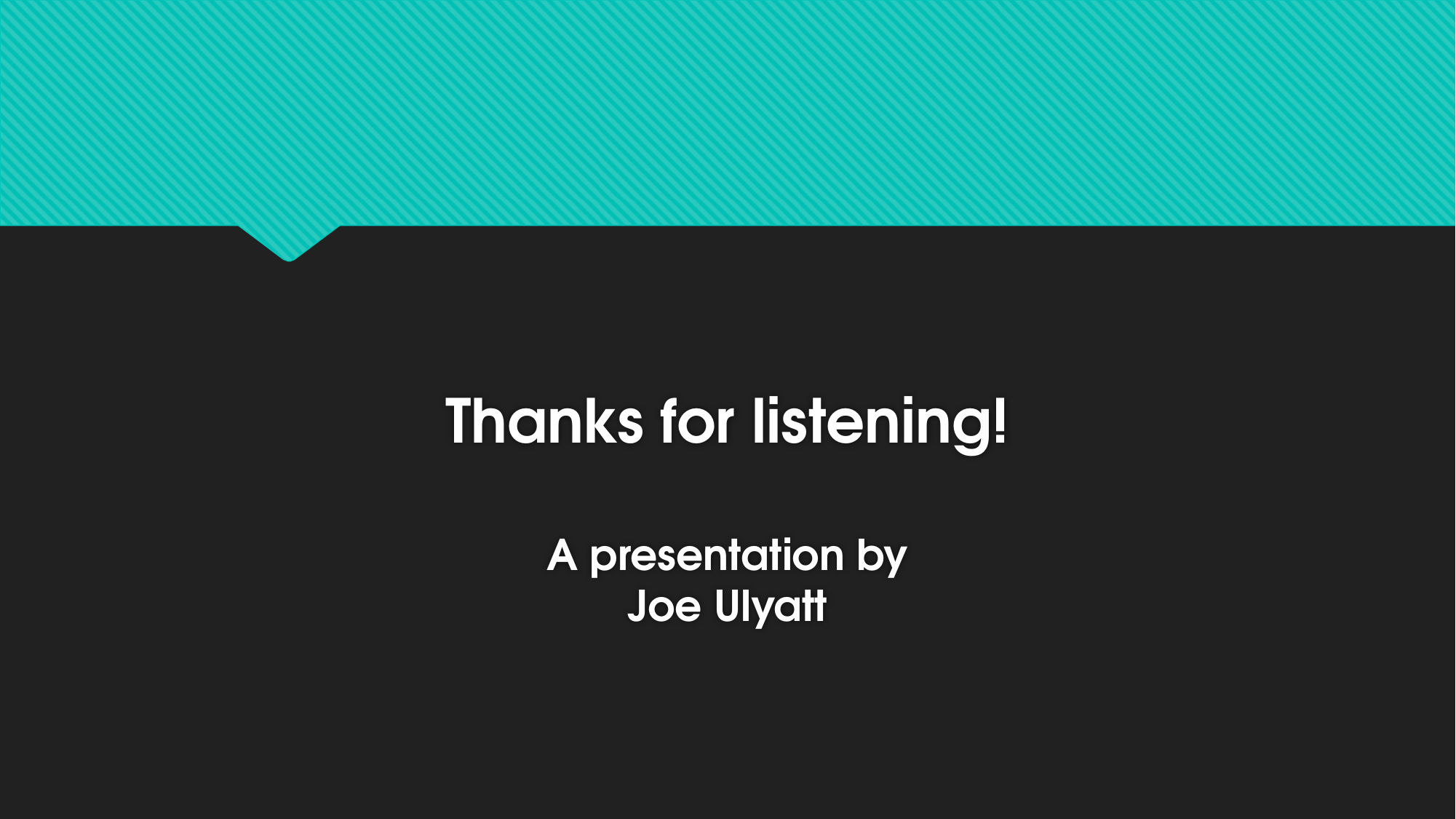

# Thanks for listening! A presentation by Joe Ulyatt